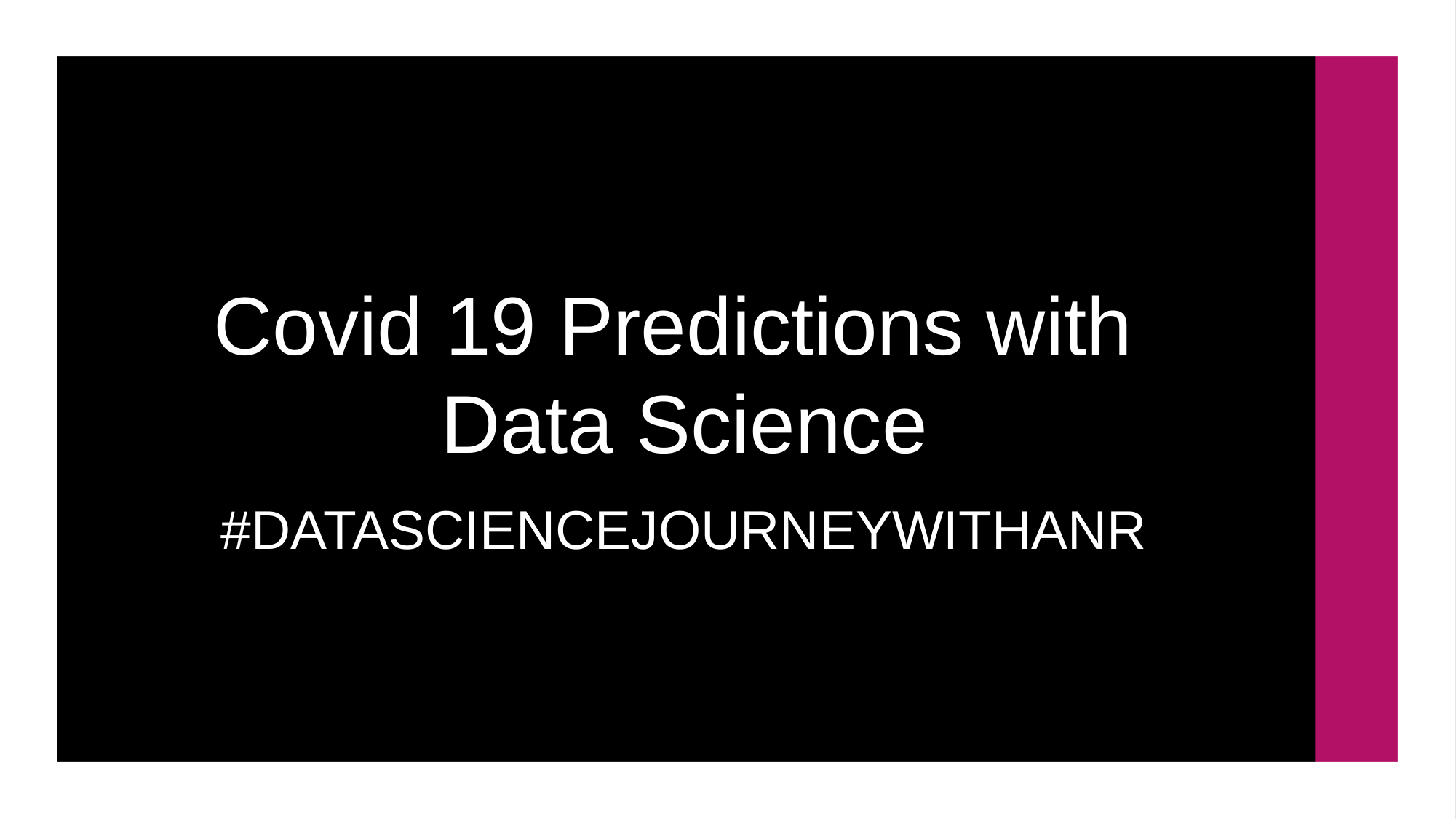

# Covid 19 Predictions with  Data Science
#DataScienceJourneyWithANR